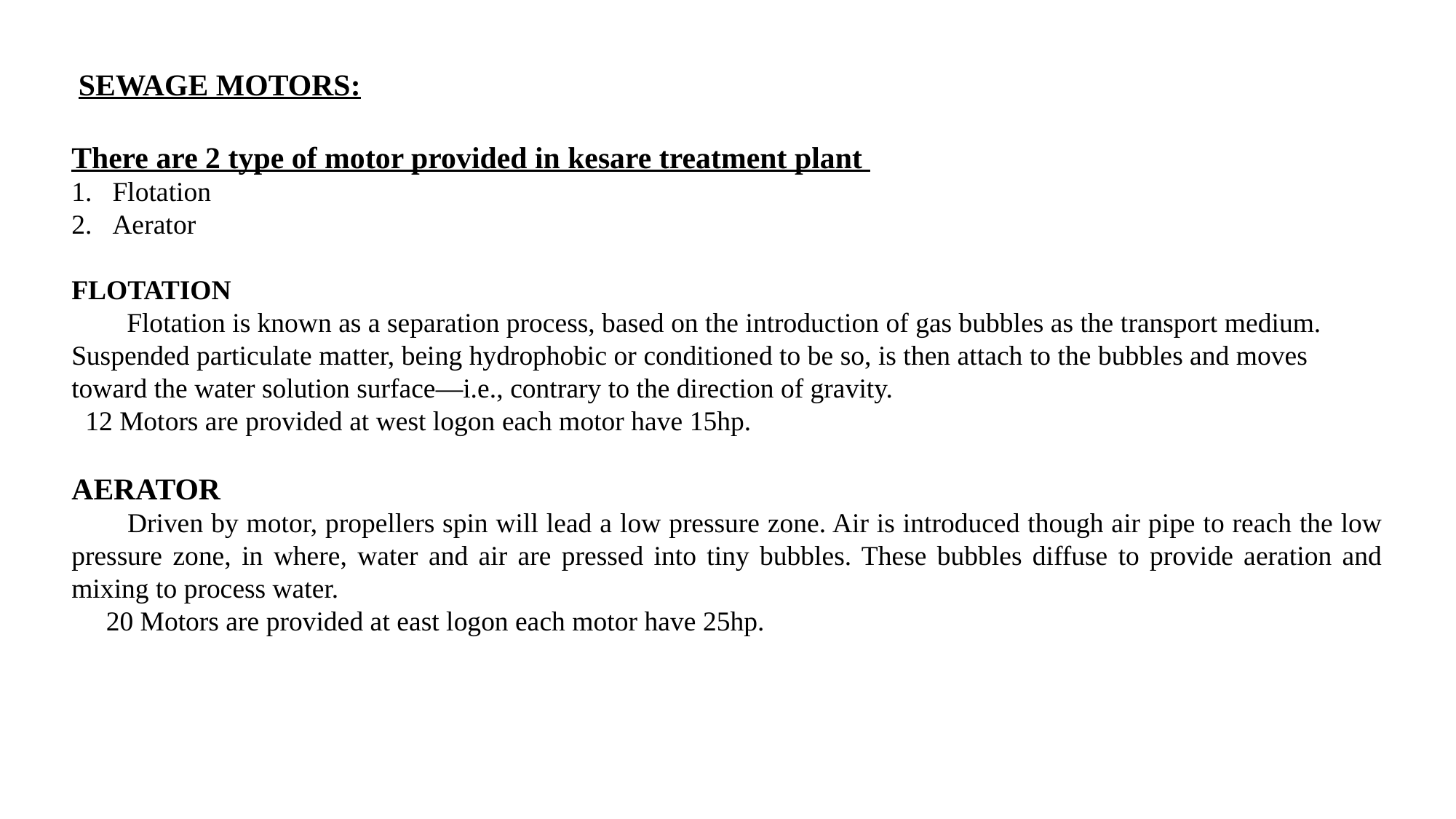

SEWAGE MOTORS:

There are 2 type of motor provided in kesare treatment plant
Flotation
Aerator

FLOTATION
        Flotation is known as a separation process, based on the introduction of gas bubbles as the transport medium. Suspended particulate matter, being hydrophobic or conditioned to be so, is then attach to the bubbles and moves toward the water solution surface—i.e., contrary to the direction of gravity.
  12 Motors are provided at west logon each motor have 15hp.

AERATOR
       Driven by motor, propellers spin will lead a low pressure zone. Air is introduced though air pipe to reach the low pressure zone, in where, water and air are pressed into tiny bubbles. These bubbles diffuse to provide aeration and mixing to process water.
     20 Motors are provided at east logon each motor have 25hp.